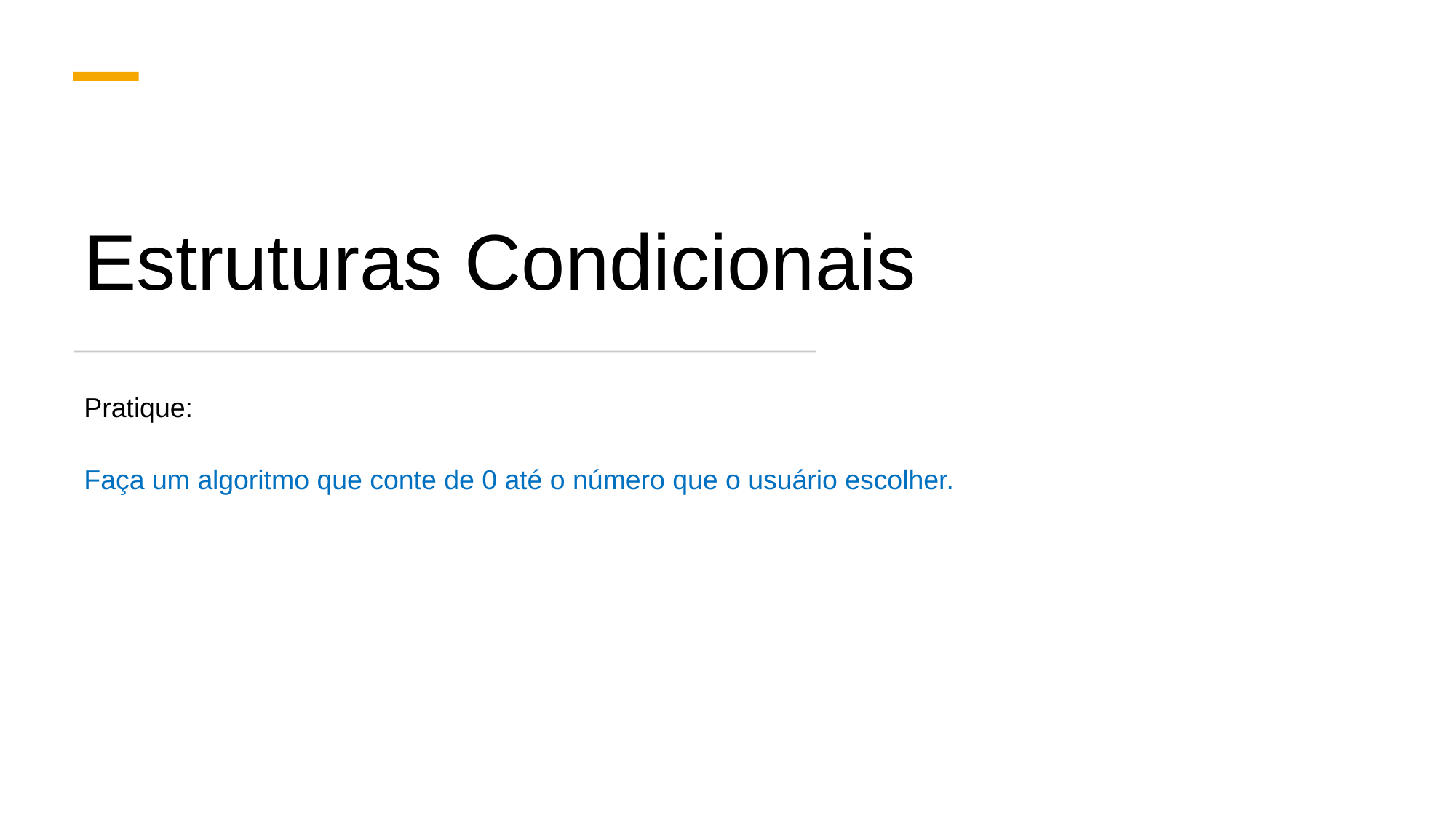

# Estruturas Condicionais
Pratique:

Faça um algoritmo que conte de 0 até o número que o usuário escolher.